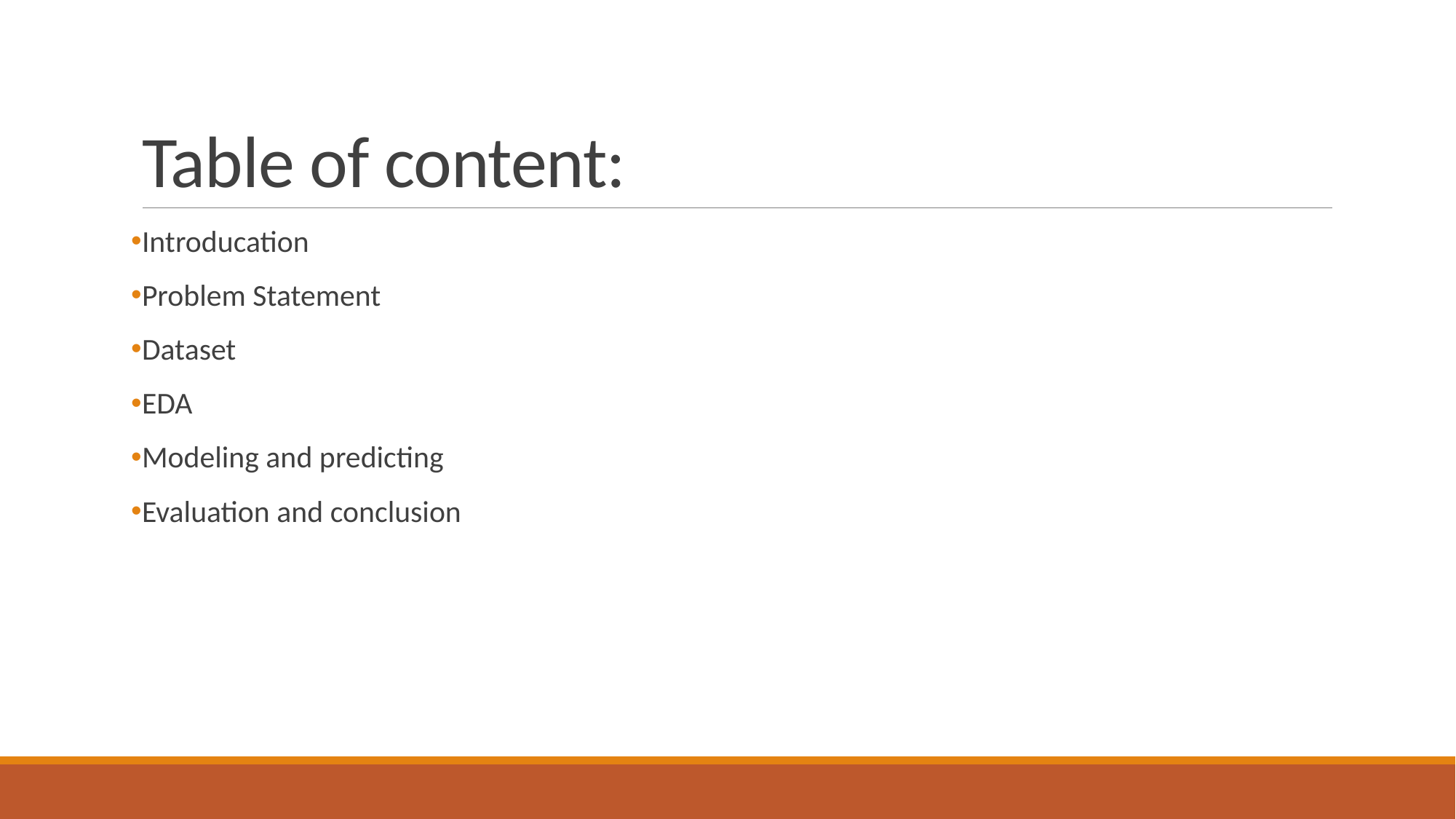

# Table of content:
Introducation
Problem Statement
Dataset
EDA
Modeling and predicting
Evaluation and conclusion